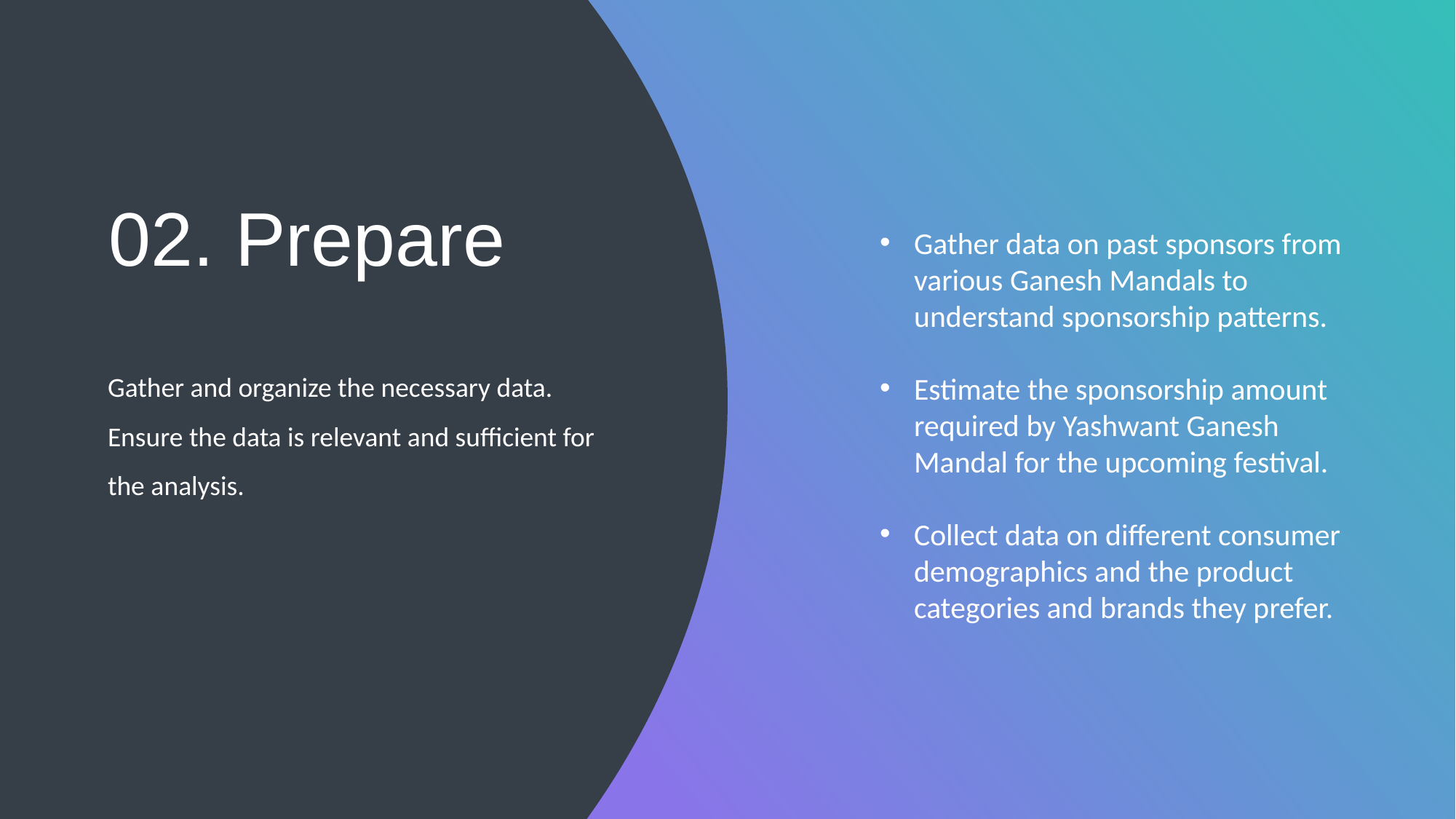

02. Prepare
Gather and organize the necessary data. Ensure the data is relevant and sufficient for the analysis.
Gather data on past sponsors from various Ganesh Mandals to understand sponsorship patterns.

Estimate the sponsorship amount required by Yashwant Ganesh Mandal for the upcoming festival.

Collect data on different consumer demographics and the product categories and brands they prefer.